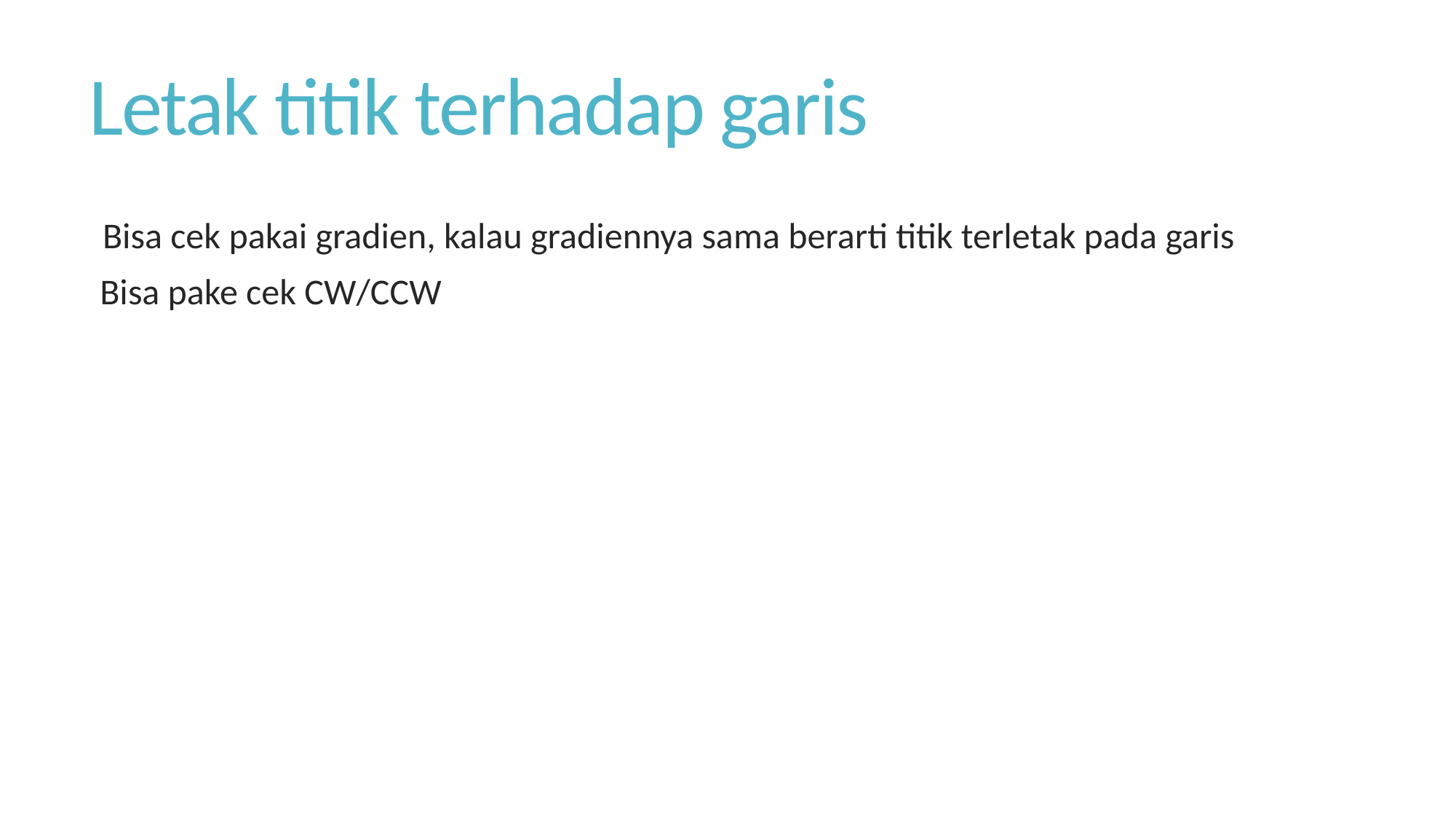

# Letak titik terhadap garis
Bisa cek pakai gradien, kalau gradiennya sama berarti titik terletak pada garis
 Bisa pake cek CW/CCW